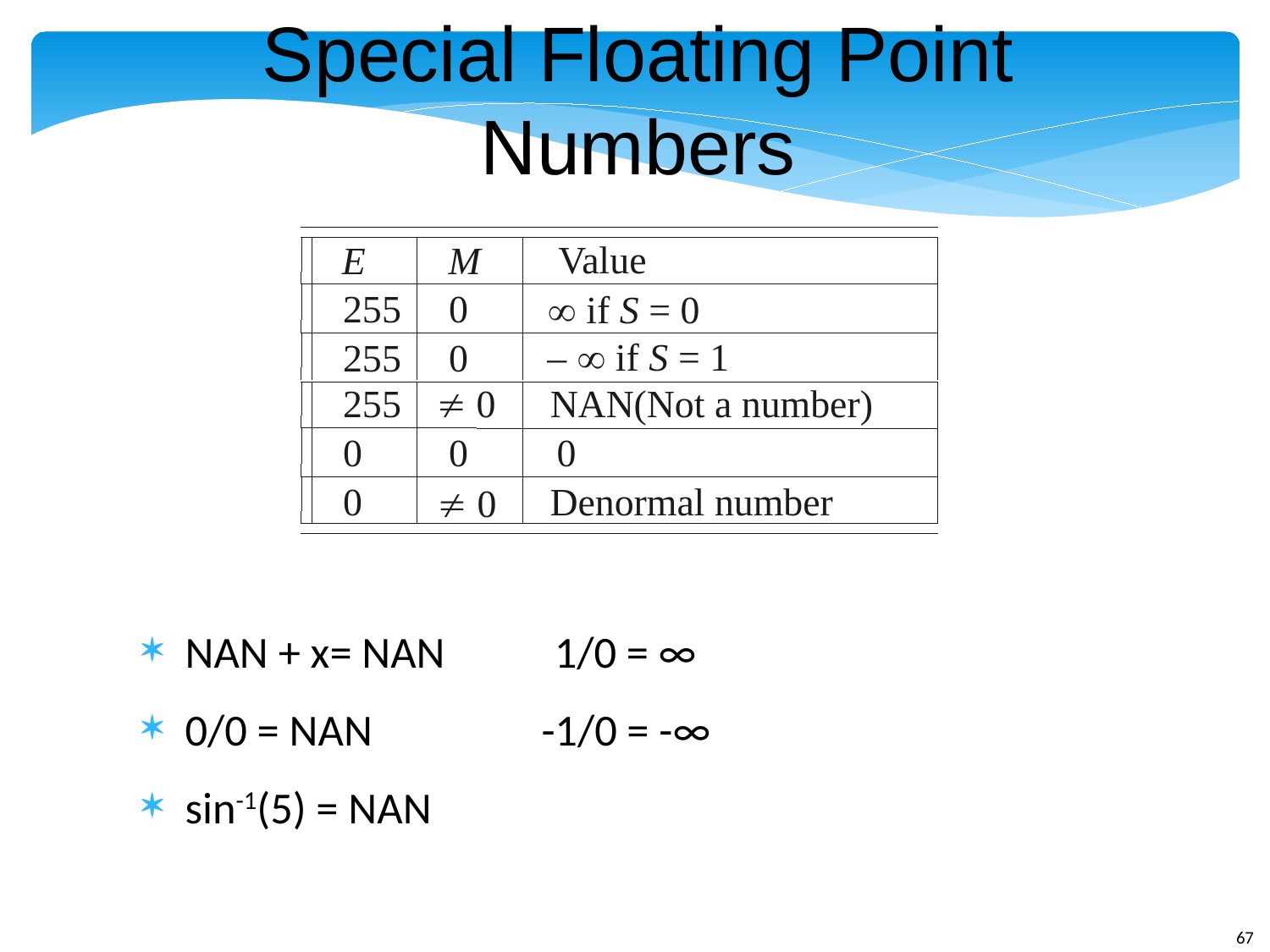

Special Floating Point Numbers

Value
E
M

255

0

∞ if S = 0
– ∞ if S = 1

255

0

255
≠ 0
NAN(Not a number)

0
0
0

0

Denormal number

≠ 0

NAN + x= NAN           1/0 = ∞
0/0 = NAN                 -1/0 = -∞
sin-1(5) = NAN
67